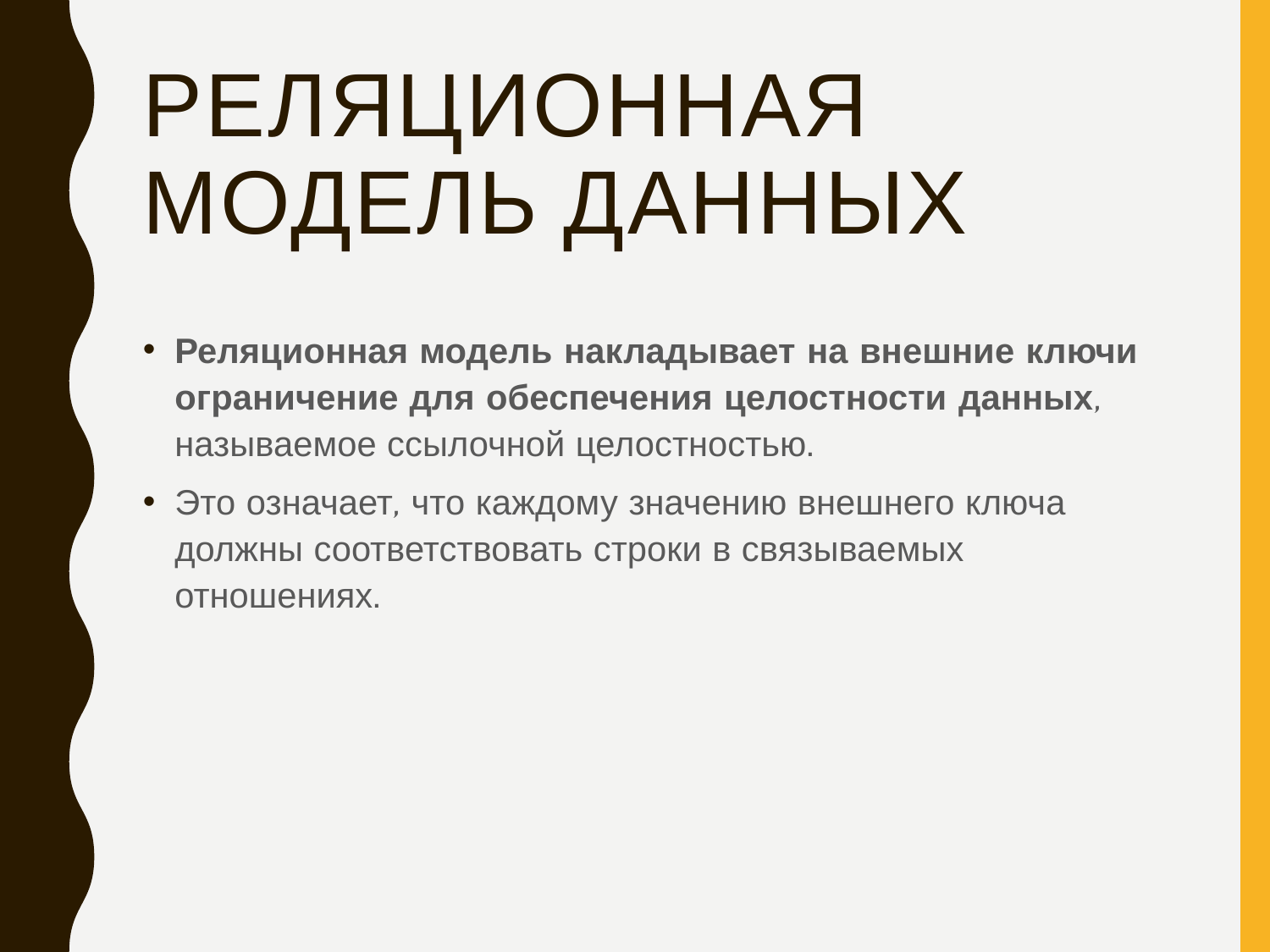

# Реляционная модель данных
Реляционная модель накладывает на внешние ключи ограничение для обеспечения целостности данных, называемое ссылочной целостностью.
Это означает, что каждому значению внешнего ключа должны соответствовать строки в связываемых отношениях.